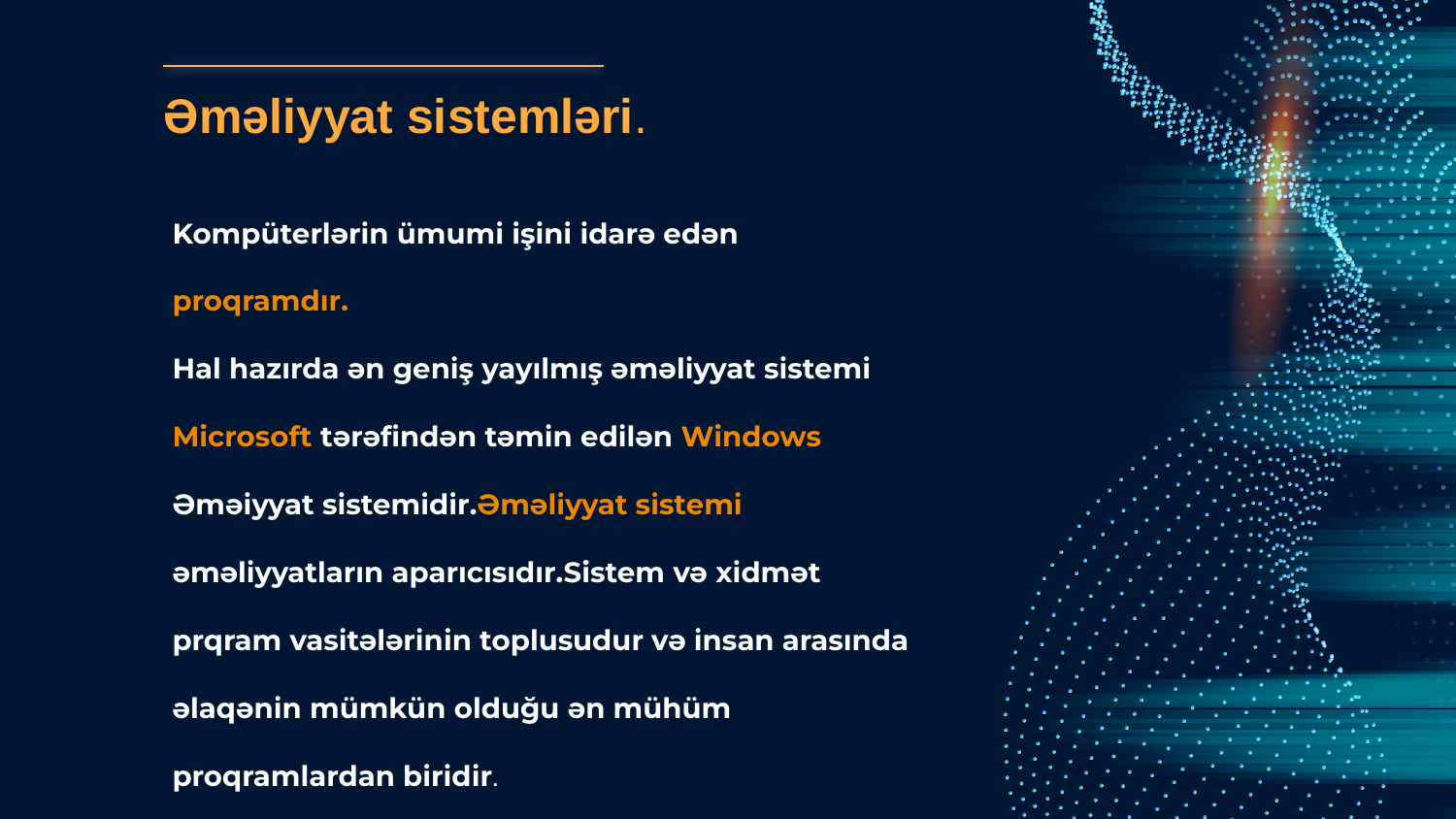

# Əməliyyat sistemləri.
Kompüterlərin ümumi işini idarə edən proqramdır.
Hal hazırda ən geniş yayılmış əməliyyat sistemi Microsoft tərəfindən təmin edilən Windows Əməiyyat sistemidir.Əməliyyat sistemi əməliyyatların aparıcısıdır.Sistem və xidmət prqram vasitələrinin toplusudur və insan arasında əlaqənin mümkün olduğu ən mühüm proqramlardan biridir.